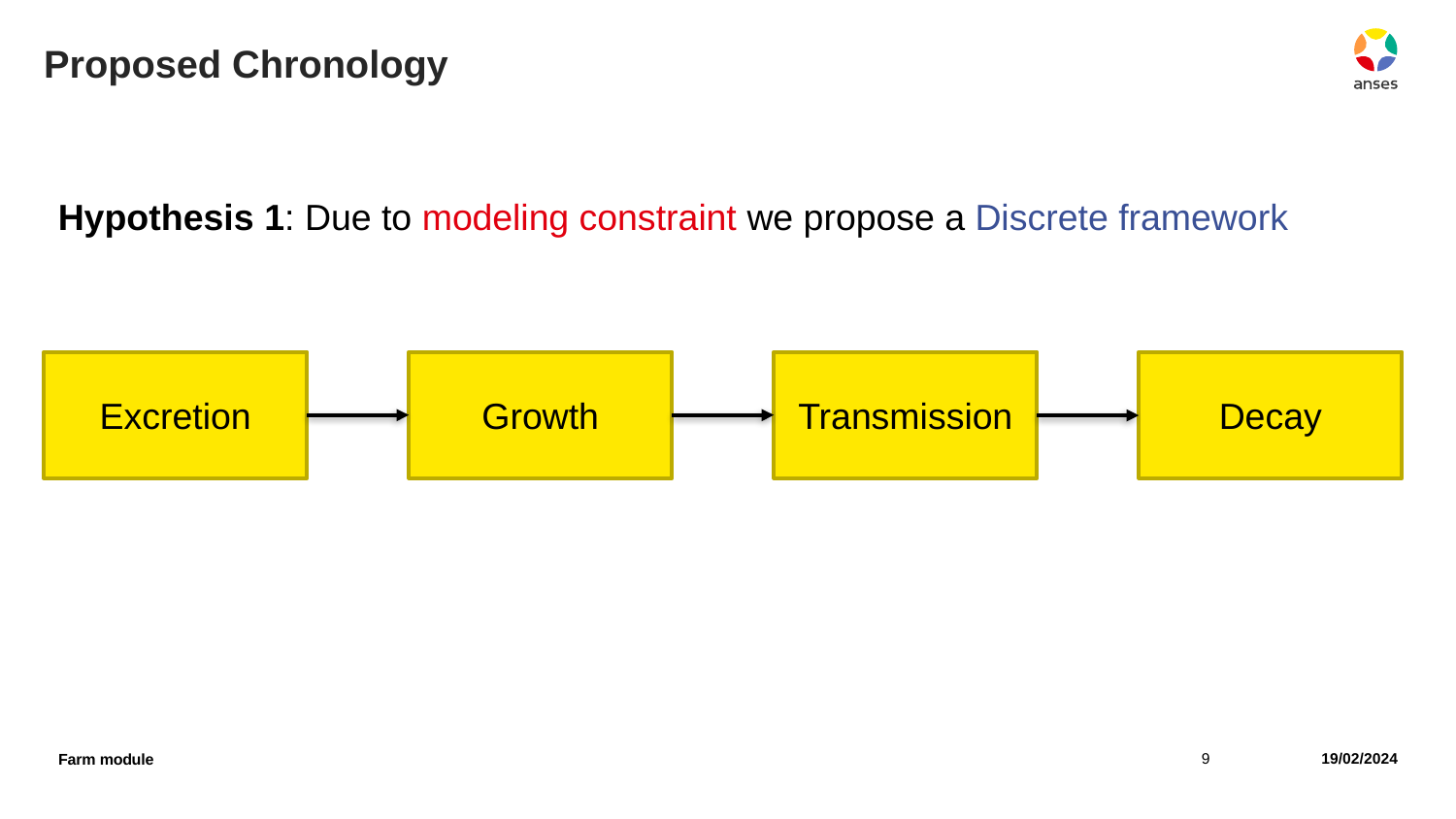

# Proposed Chronology
Hypothesis 1: Due to modeling constraint we propose a Discrete framework
Excretion
Growth
Transmission
Decay
9
19/02/2024
Farm module